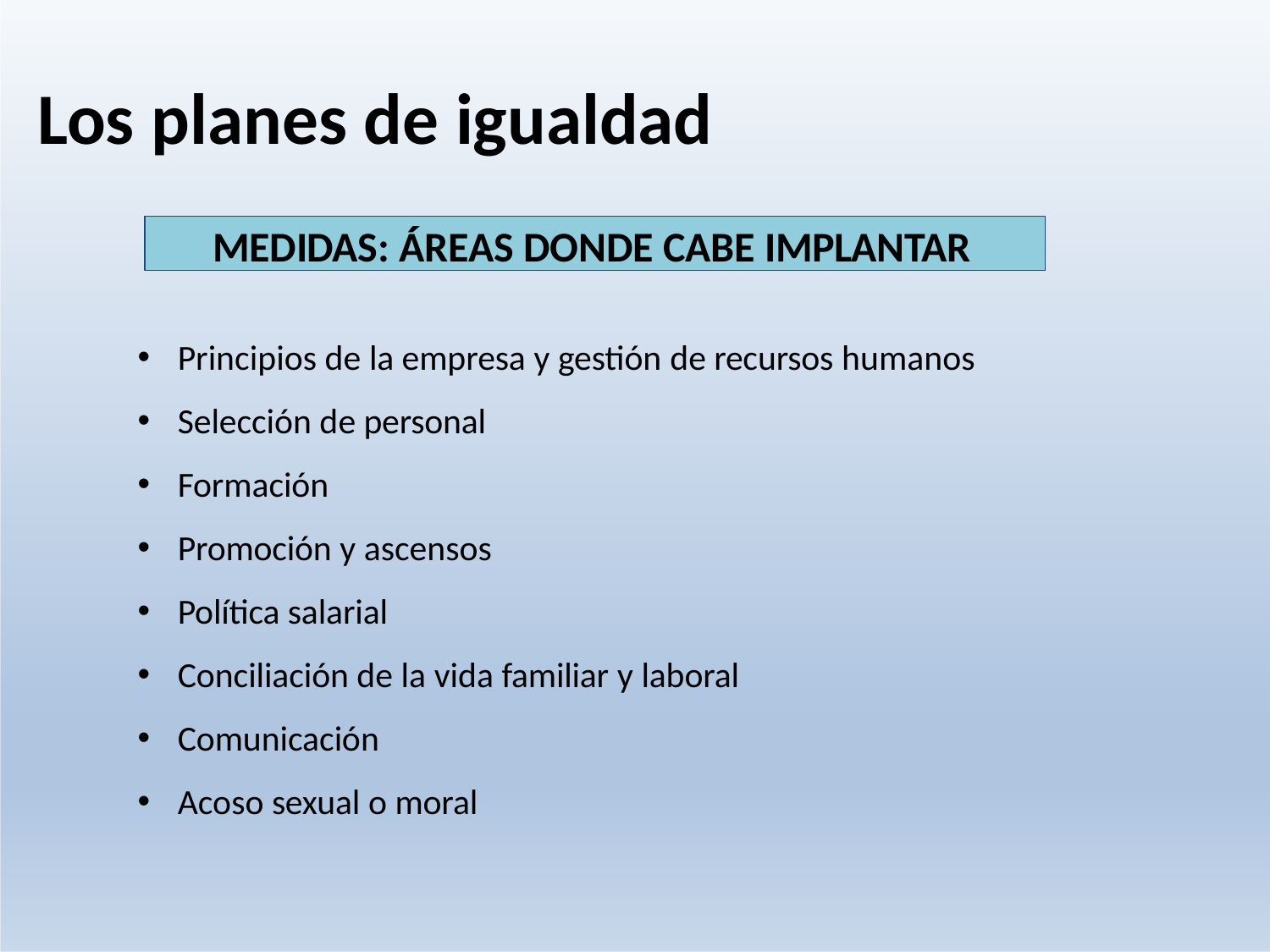

# Los planes de igualdad
MEDIDAS: ÁREAS DONDE CABE IMPLANTAR
Principios de la empresa y gestión de recursos humanos
Selección de personal
Formación
Promoción y ascensos
Política salarial
Conciliación de la vida familiar y laboral
Comunicación
Acoso sexual o moral